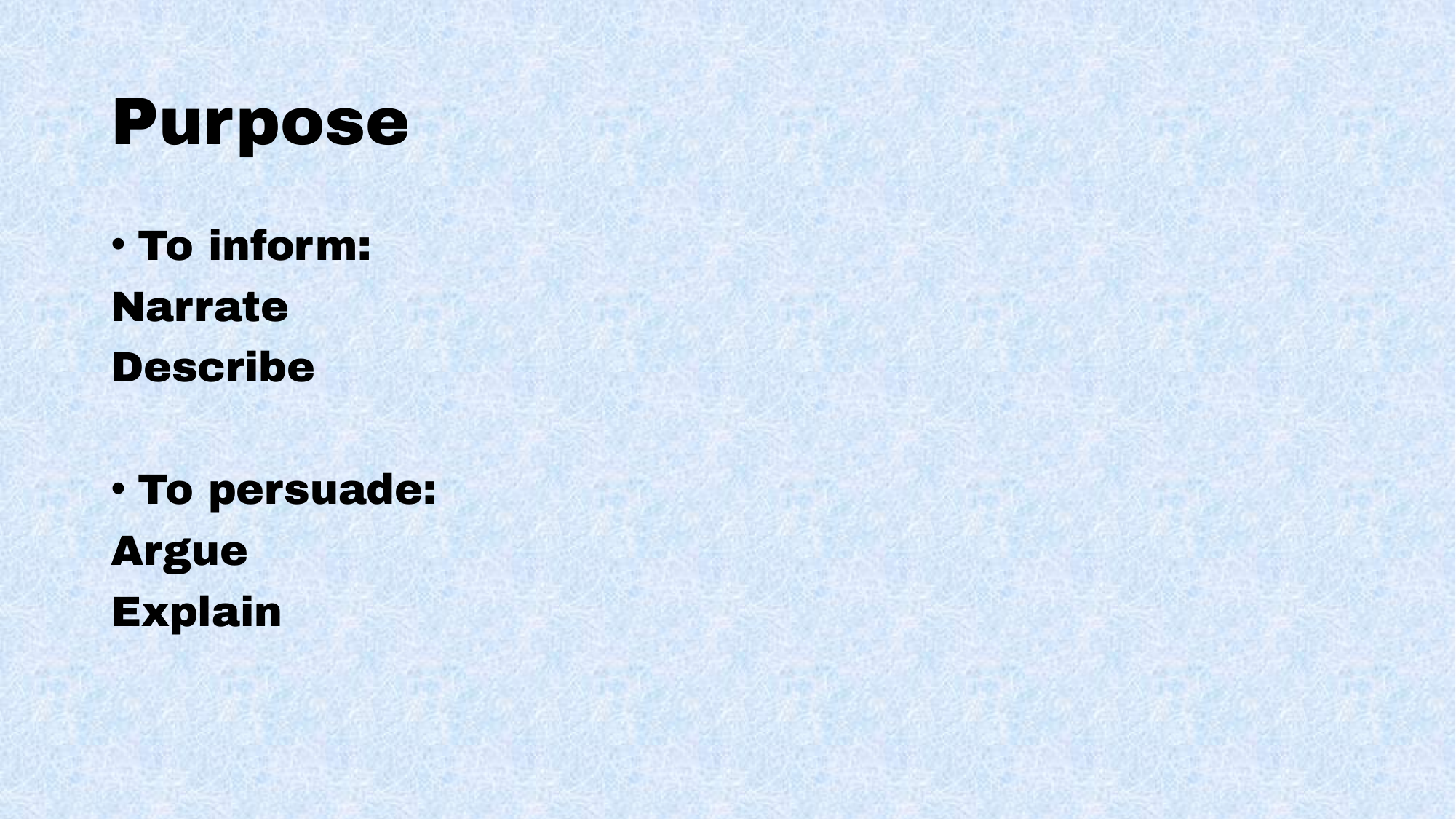

# Purpose
To inform:
Narrate
Describe

To persuade:
Argue
Explain